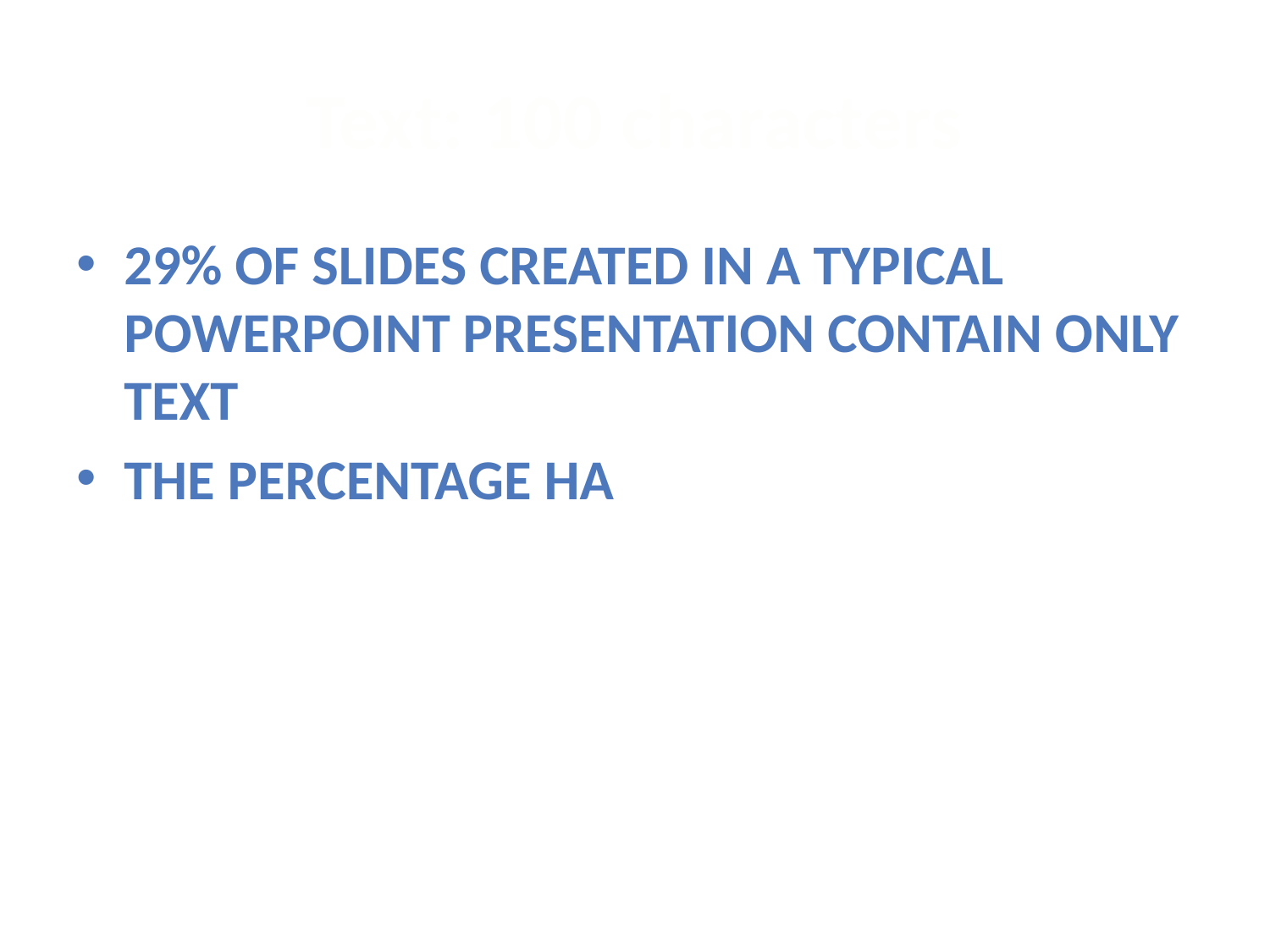

# Text: 100 characters
29% of slides created in a typical PowerPoint presentation contain only text
The percentage ha